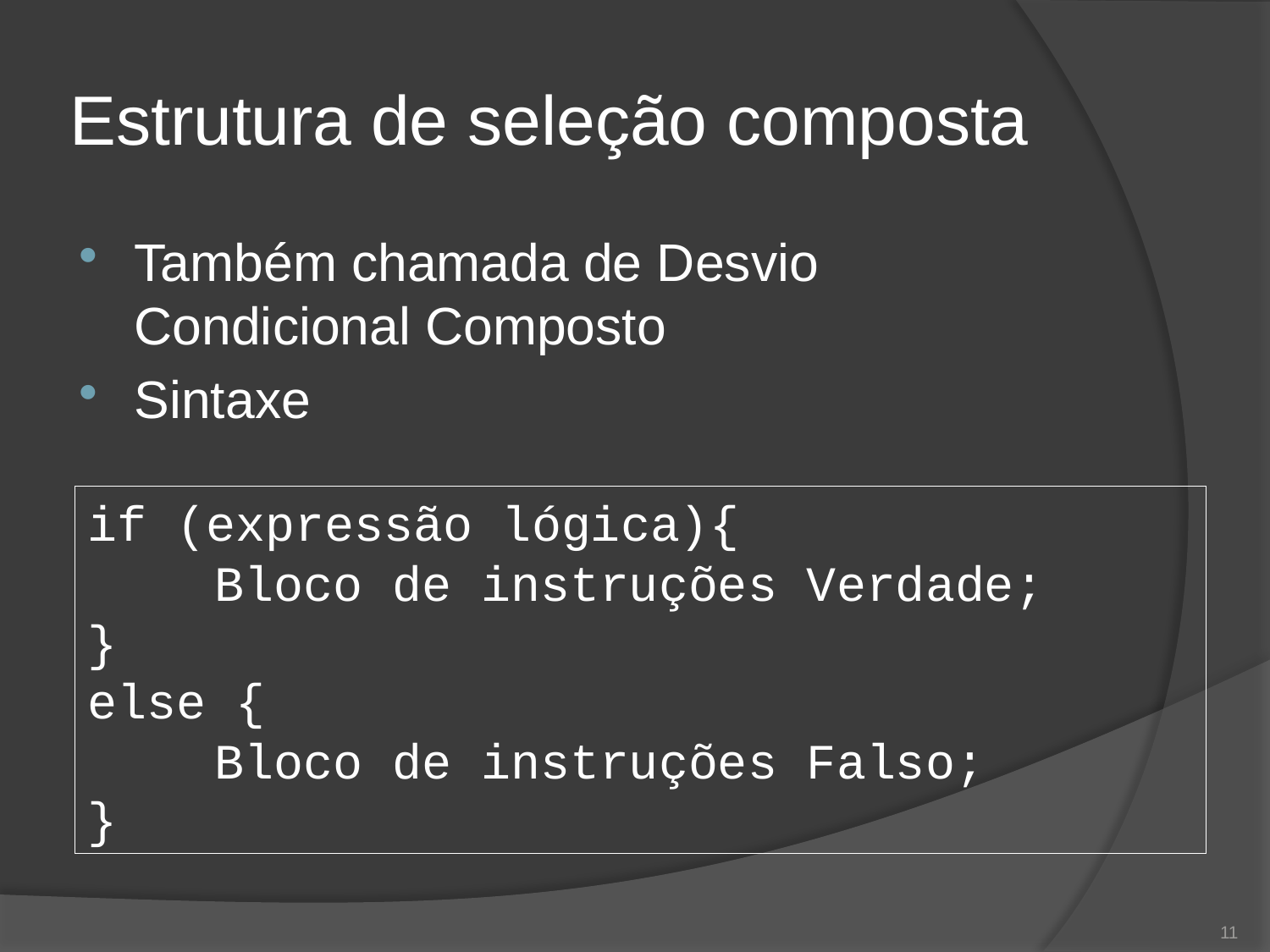

# Estrutura de seleção composta
Também chamada de Desvio Condicional Composto
Sintaxe
if (expressão lógica){
	Bloco de instruções Verdade;
}
else {
	Bloco de instruções Falso;
}
11